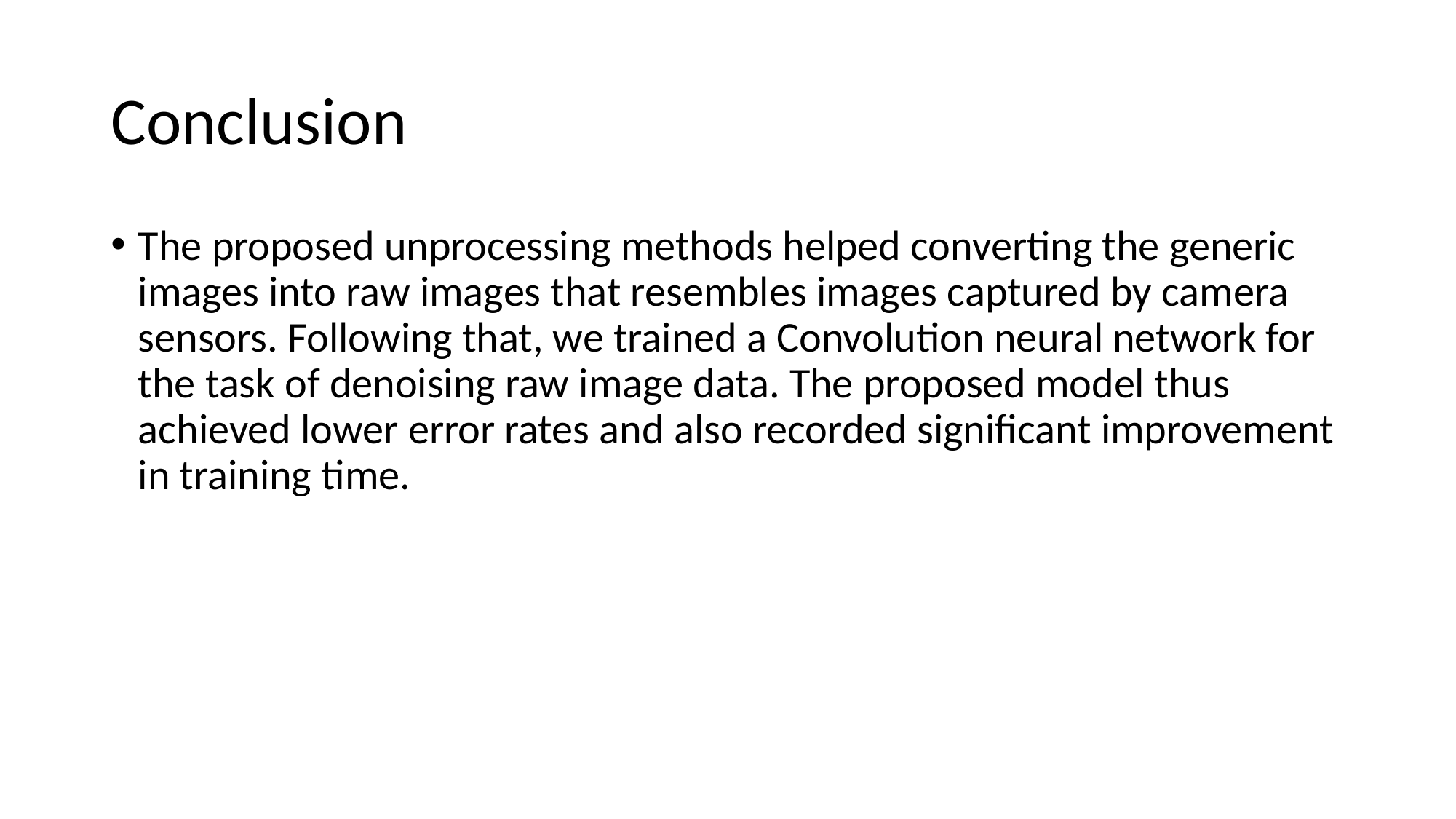

# Conclusion
The proposed unprocessing methods helped converting the generic images into raw images that resembles images captured by camera sensors. Following that, we trained a Convolution neural network for the task of denoising raw image data. The proposed model thus achieved lower error rates and also recorded significant improvement in training time.